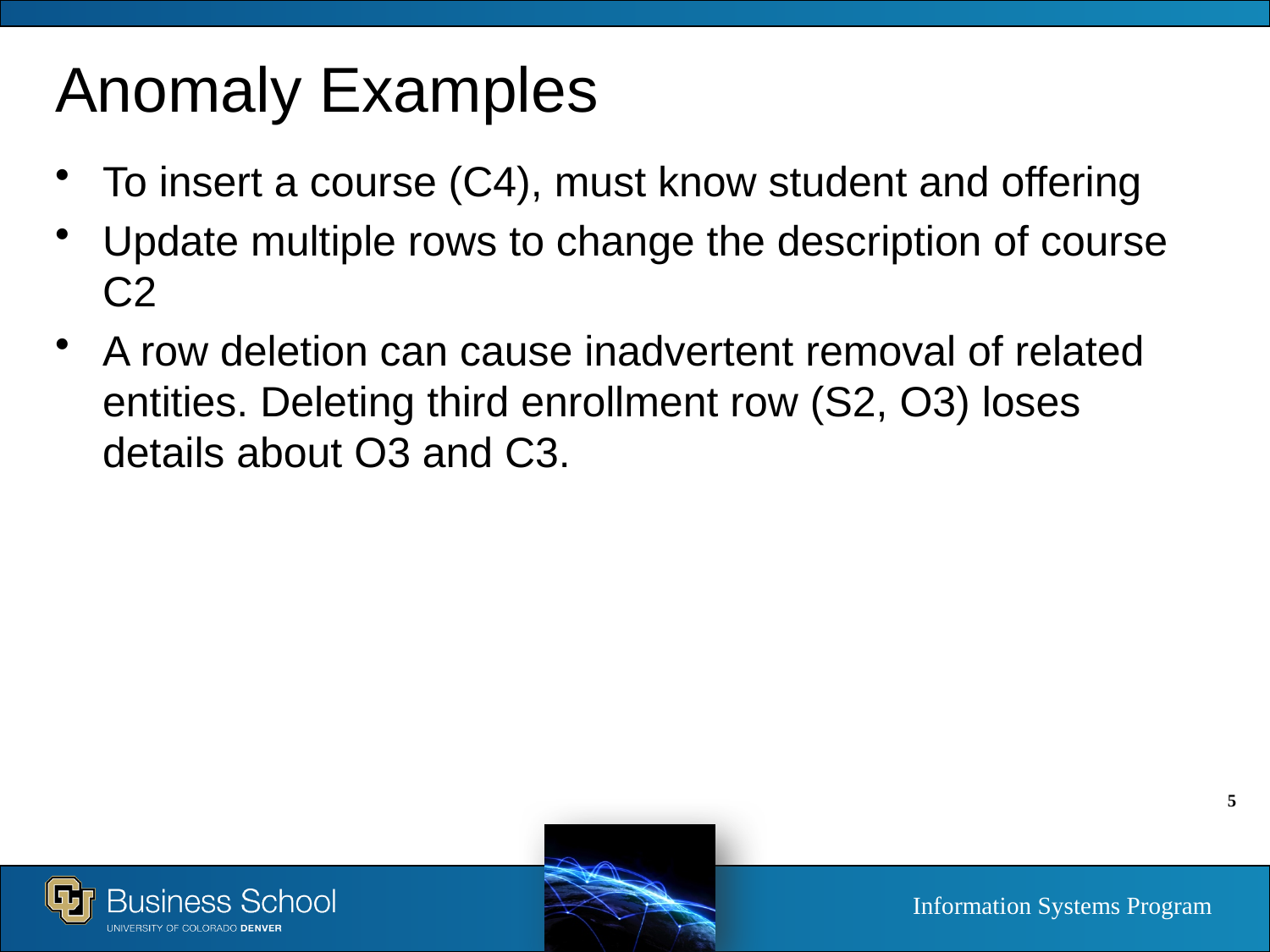

# Anomaly Examples
To insert a course (C4), must know student and offering
Update multiple rows to change the description of course C2
A row deletion can cause inadvertent removal of related entities. Deleting third enrollment row (S2, O3) loses details about O3 and C3.